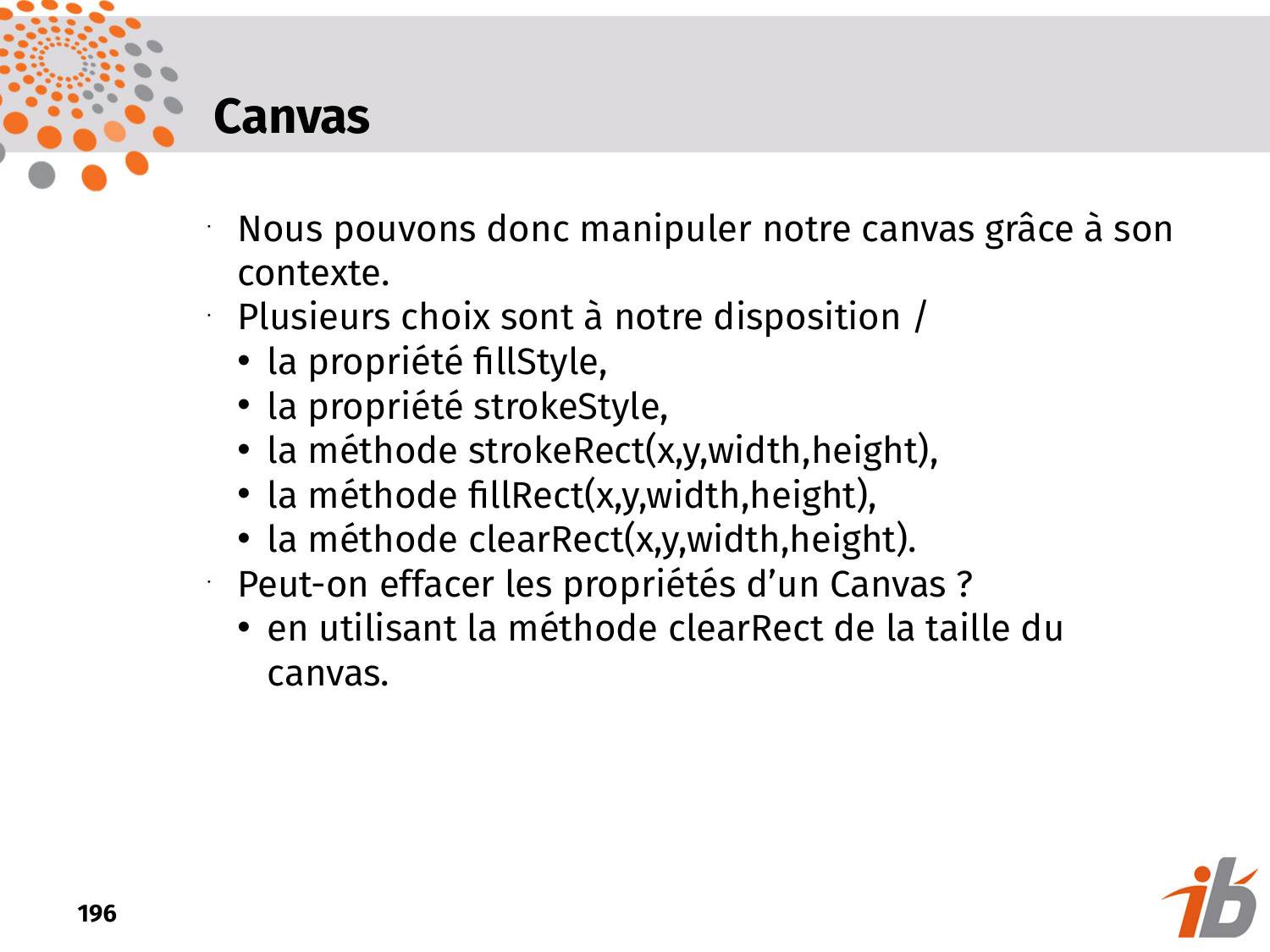

Canvas
Nous pouvons donc manipuler notre canvas grâce à son contexte.
Plusieurs choix sont à notre disposition /
la propriété fillStyle,
la propriété strokeStyle,
la méthode strokeRect(x,y,width,height),
la méthode fillRect(x,y,width,height),
la méthode clearRect(x,y,width,height).
Peut-on effacer les propriétés d’un Canvas ?
en utilisant la méthode clearRect de la taille du canvas.

196